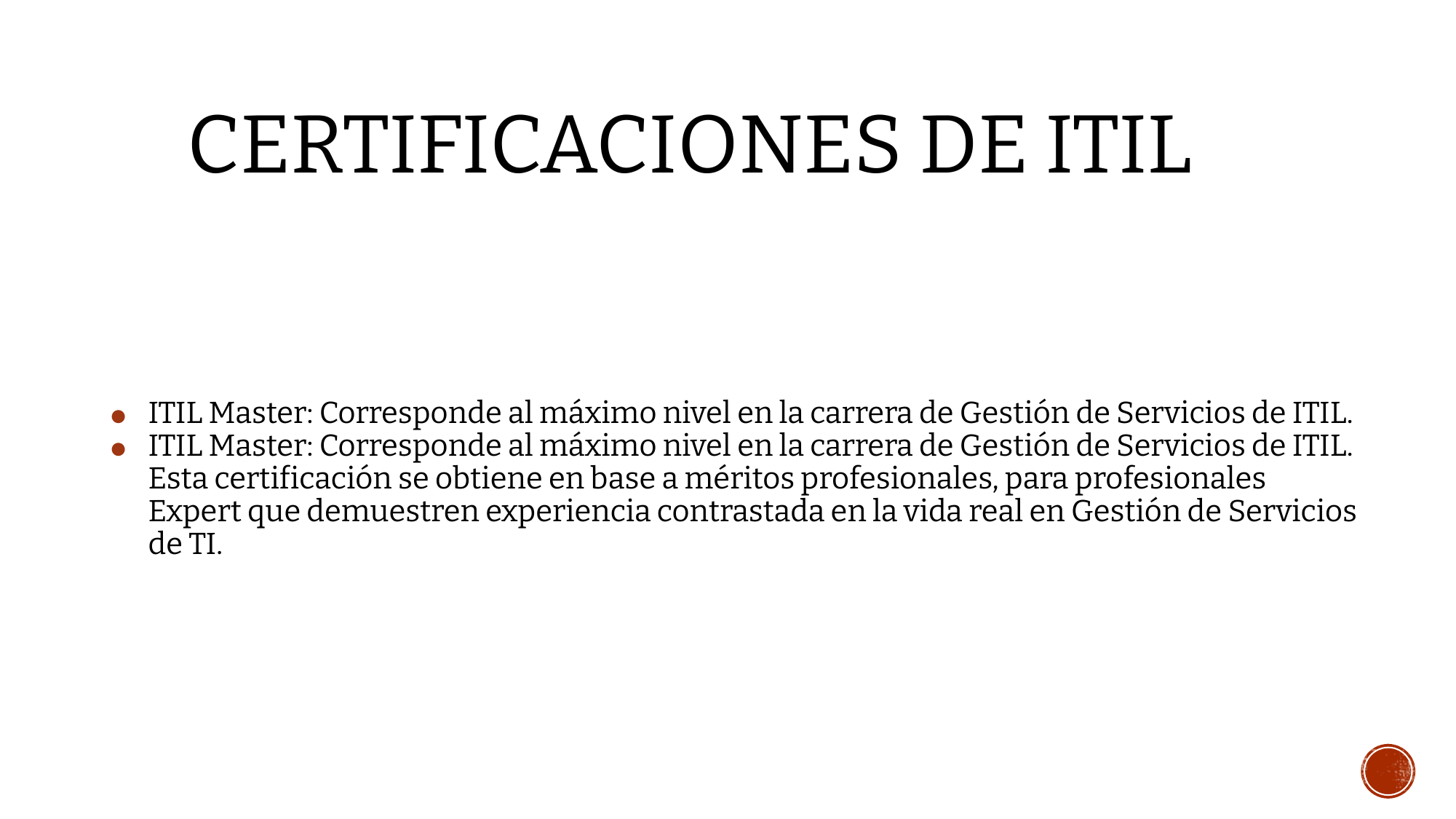

# CERTIFICACIONES DE ITIL

ITIL Master: Corresponde al máximo nivel en la carrera de Gestión de Servicios de ITIL.
ITIL Master: Corresponde al máximo nivel en la carrera de Gestión de Servicios de ITIL. Esta certificación se obtiene en base a méritos profesionales, para profesionales Expert que demuestren experiencia contrastada en la vida real en Gestión de Servicios de TI.